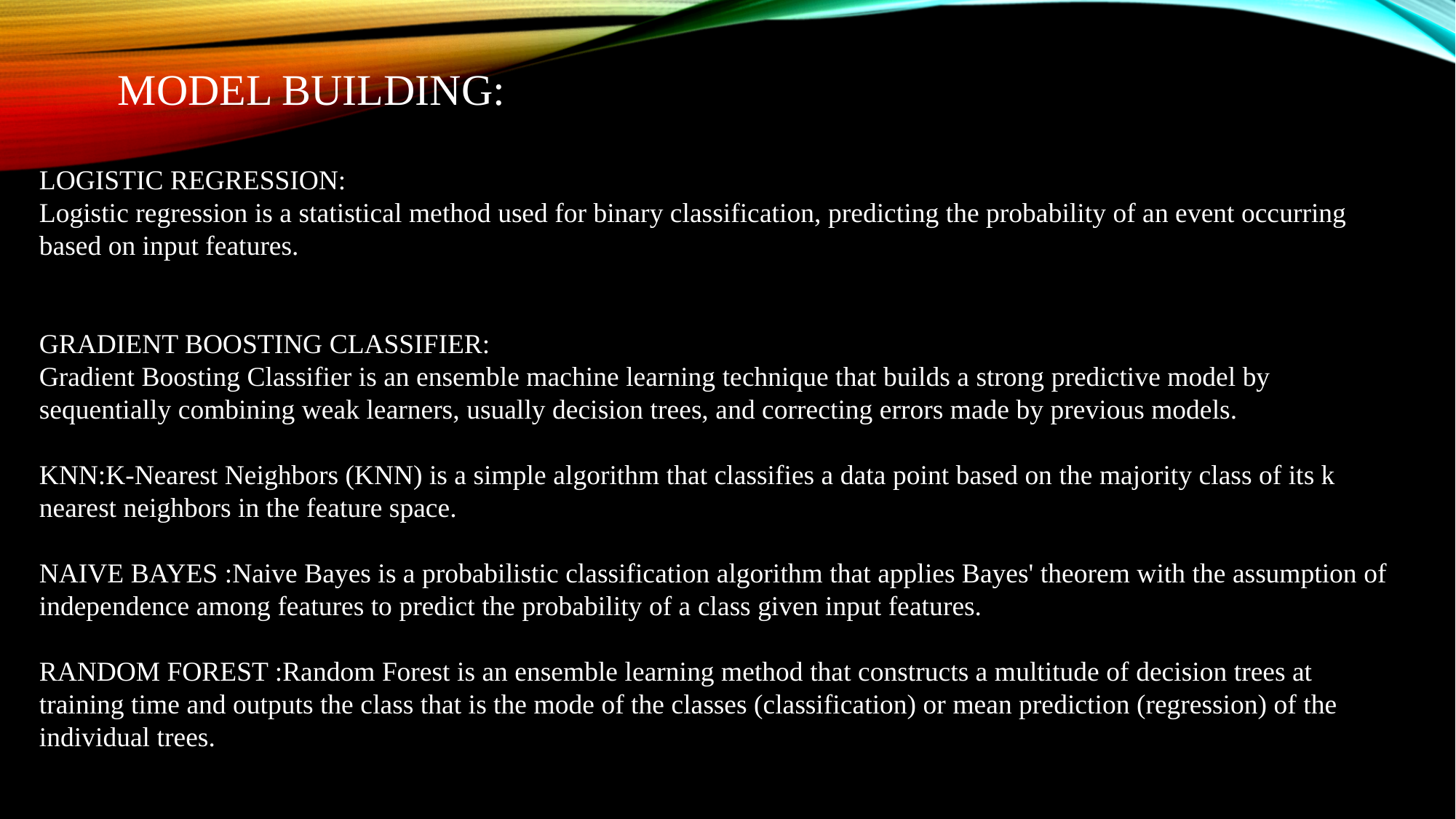

# Model building:
LOGISTIC REGRESSION:
Logistic regression is a statistical method used for binary classification, predicting the probability of an event occurring based on input features.

GRADIENT BOOSTING CLASSIFIER:
Gradient Boosting Classifier is an ensemble machine learning technique that builds a strong predictive model by sequentially combining weak learners, usually decision trees, and correcting errors made by previous models.

KNN:K-Nearest Neighbors (KNN) is a simple algorithm that classifies a data point based on the majority class of its k nearest neighbors in the feature space.

NAIVE BAYES :Naive Bayes is a probabilistic classification algorithm that applies Bayes' theorem with the assumption of independence among features to predict the probability of a class given input features.

RANDOM FOREST :Random Forest is an ensemble learning method that constructs a multitude of decision trees at training time and outputs the class that is the mode of the classes (classification) or mean prediction (regression) of the individual trees.